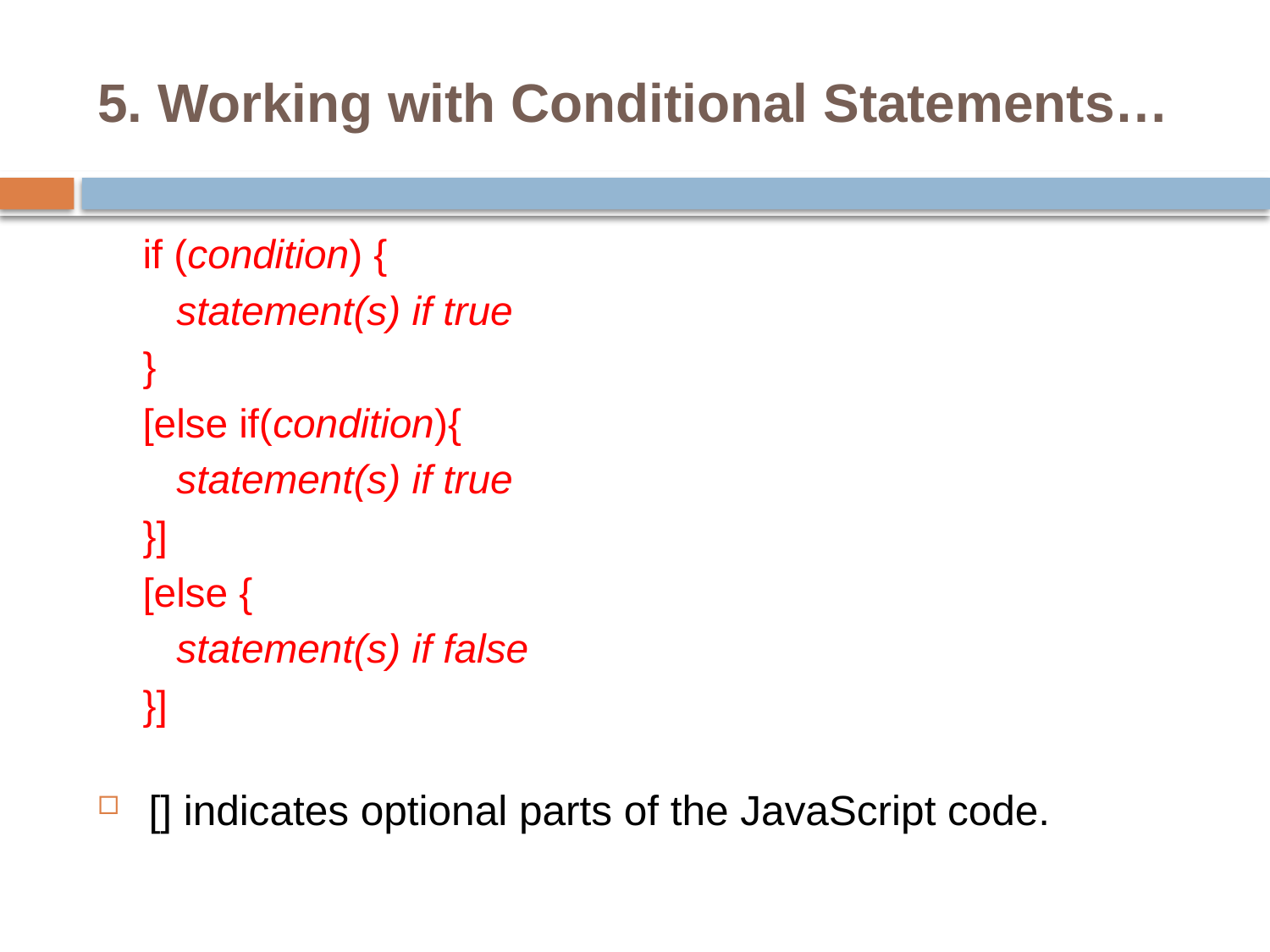

# 5. Working with Conditional Statements…
if (condition) {
		statement(s) if true
}
[else if(condition){
		statement(s) if true
}]
[else {
		statement(s) if false
}]

 [] indicates optional parts of the JavaScript code.